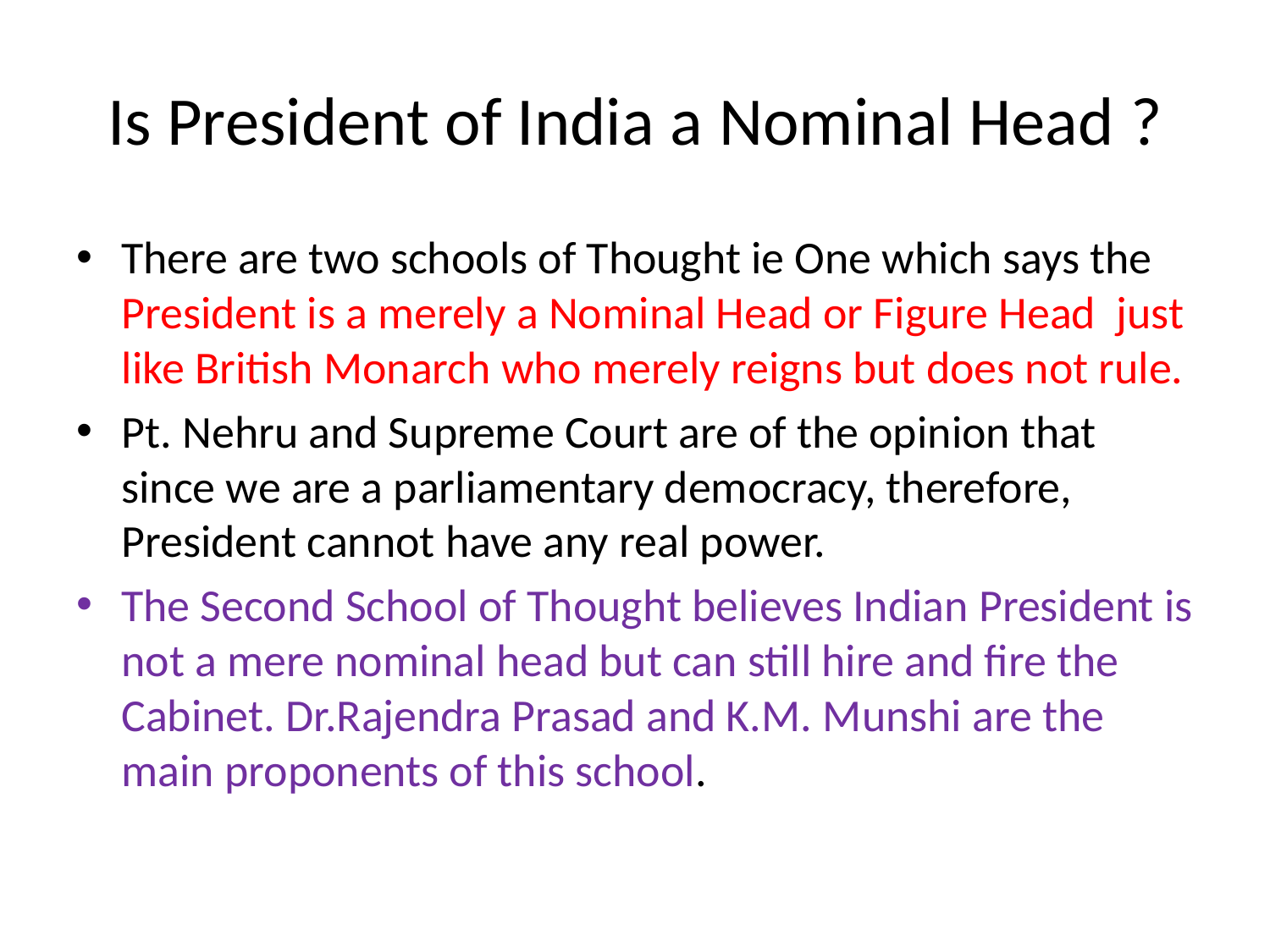

# Is President of India a Nominal Head ?
There are two schools of Thought ie One which says the President is a merely a Nominal Head or Figure Head  just like British Monarch who merely reigns but does not rule.
Pt. Nehru and Supreme Court are of the opinion that since we are a parliamentary democracy, therefore, President cannot have any real power.
The Second School of Thought believes Indian President is not a mere nominal head but can still hire and fire the Cabinet. Dr.Rajendra Prasad and K.M. Munshi are the main proponents of this school.